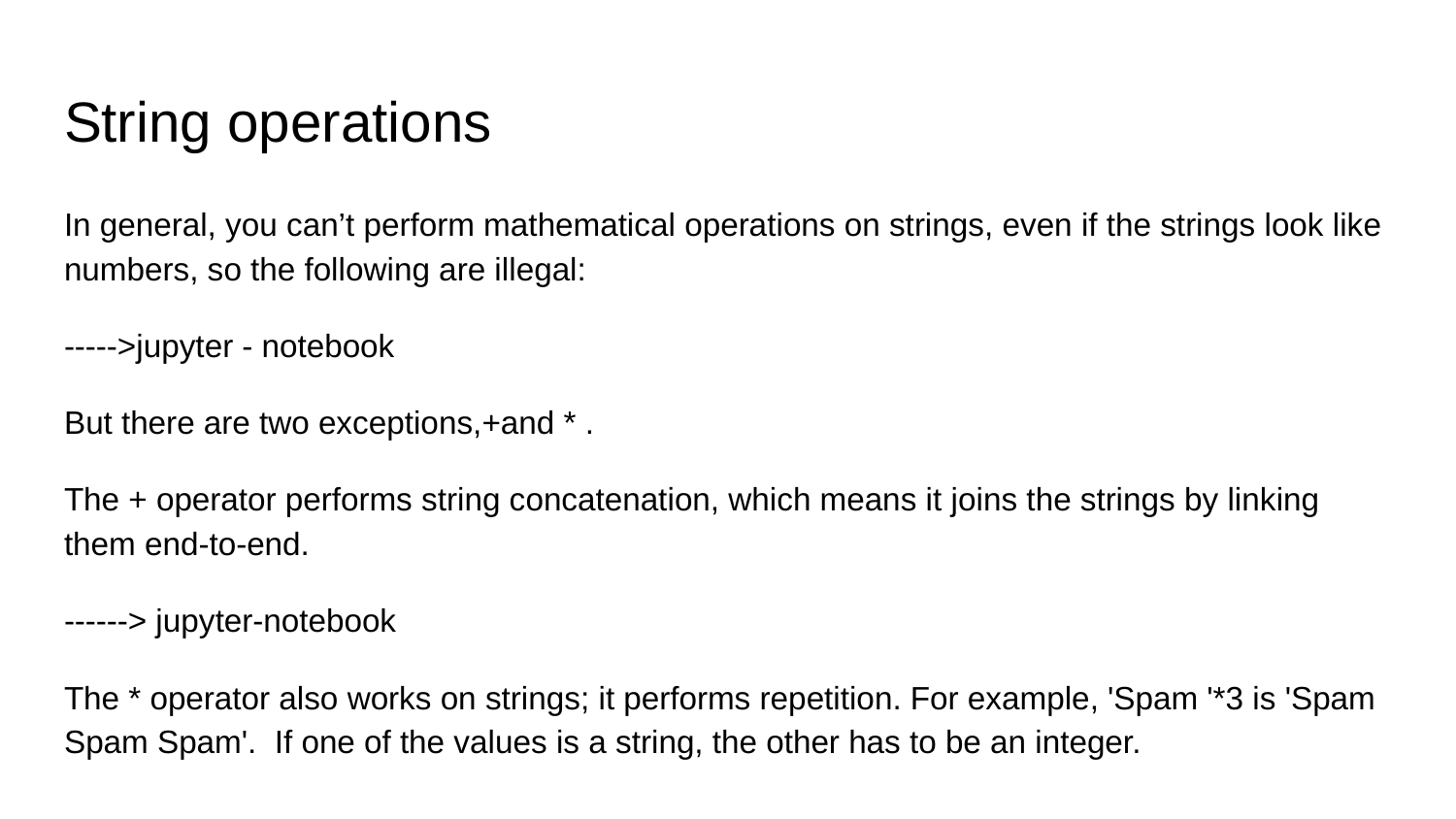

# String operations
In general, you can’t perform mathematical operations on strings, even if the strings look like numbers, so the following are illegal:
----->jupyter - notebook
But there are two exceptions,+and * .
The + operator performs string concatenation, which means it joins the strings by linking them end-to-end.
------> jupyter-notebook
The * operator also works on strings; it performs repetition. For example, 'Spam '*3 is 'Spam Spam Spam'.  If one of the values is a string, the other has to be an integer.